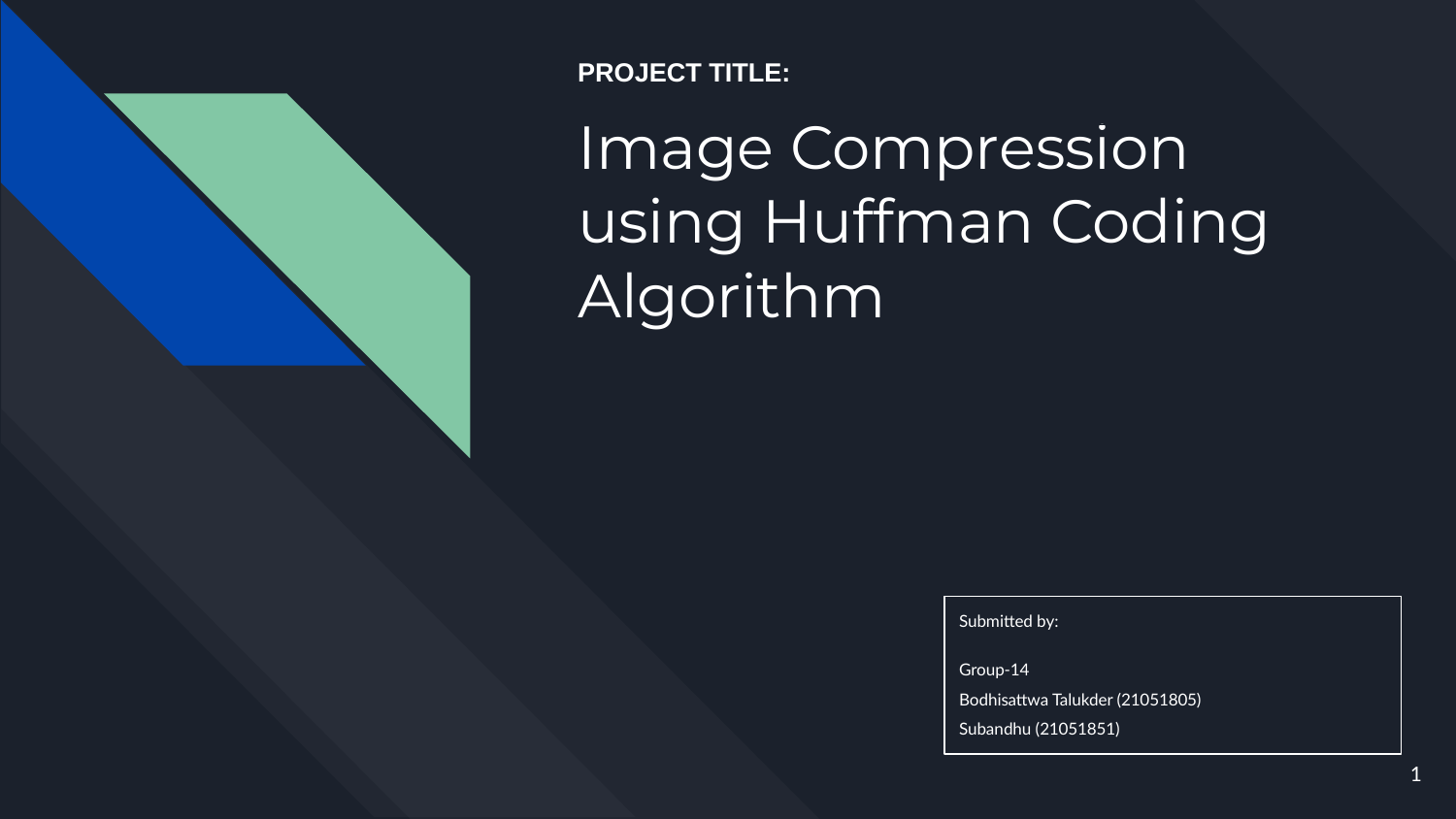

PROJECT TITLE:
# Image Compression using Huffman Coding Algorithm
Submitted by:

Group-14
Bodhisattwa Talukder (21051805)
Subandhu (21051851)
1